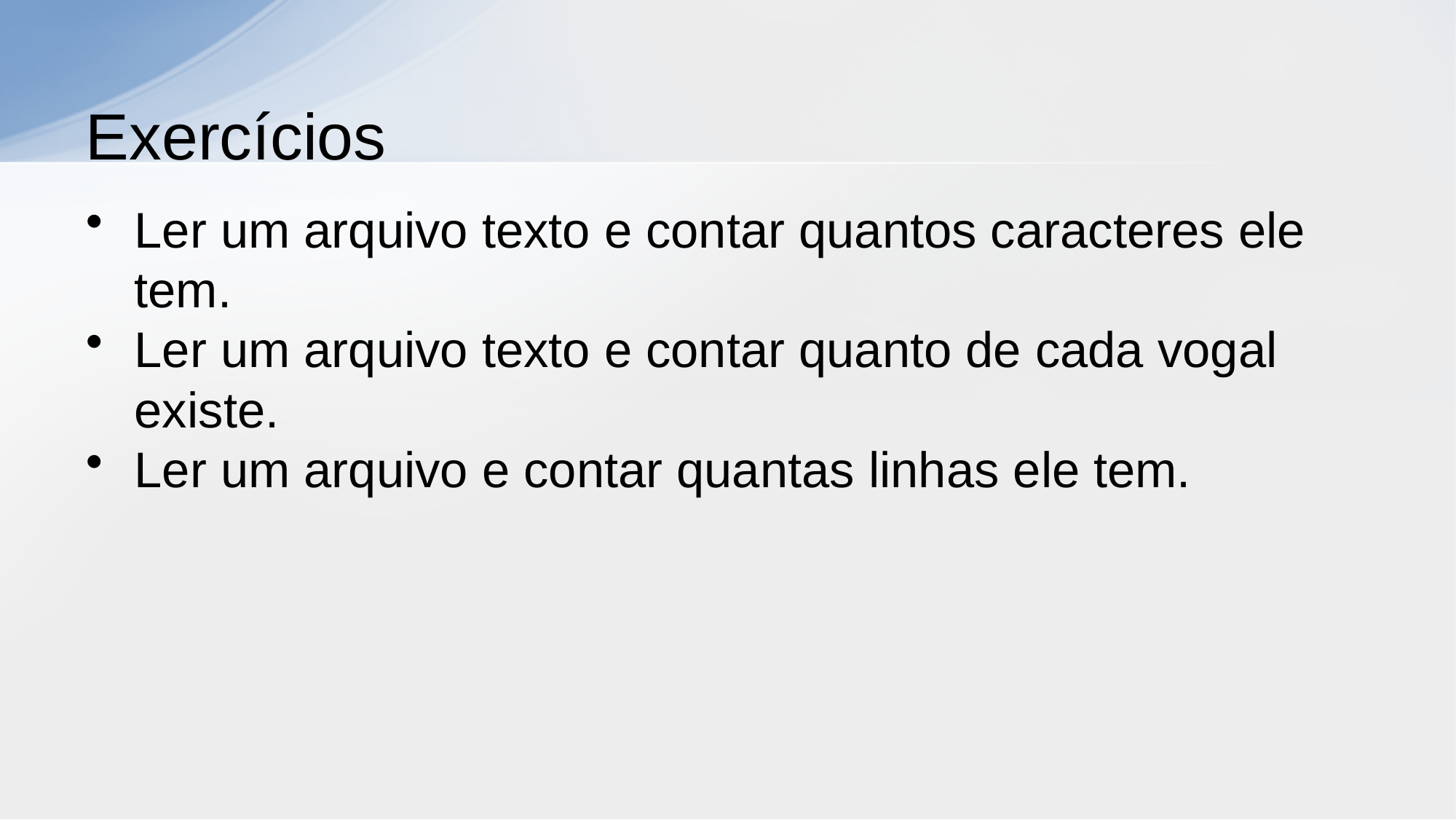

# Exercícios
Ler um arquivo texto e contar quantos caracteres ele tem.
Ler um arquivo texto e contar quanto de cada vogal existe.
Ler um arquivo e contar quantas linhas ele tem.